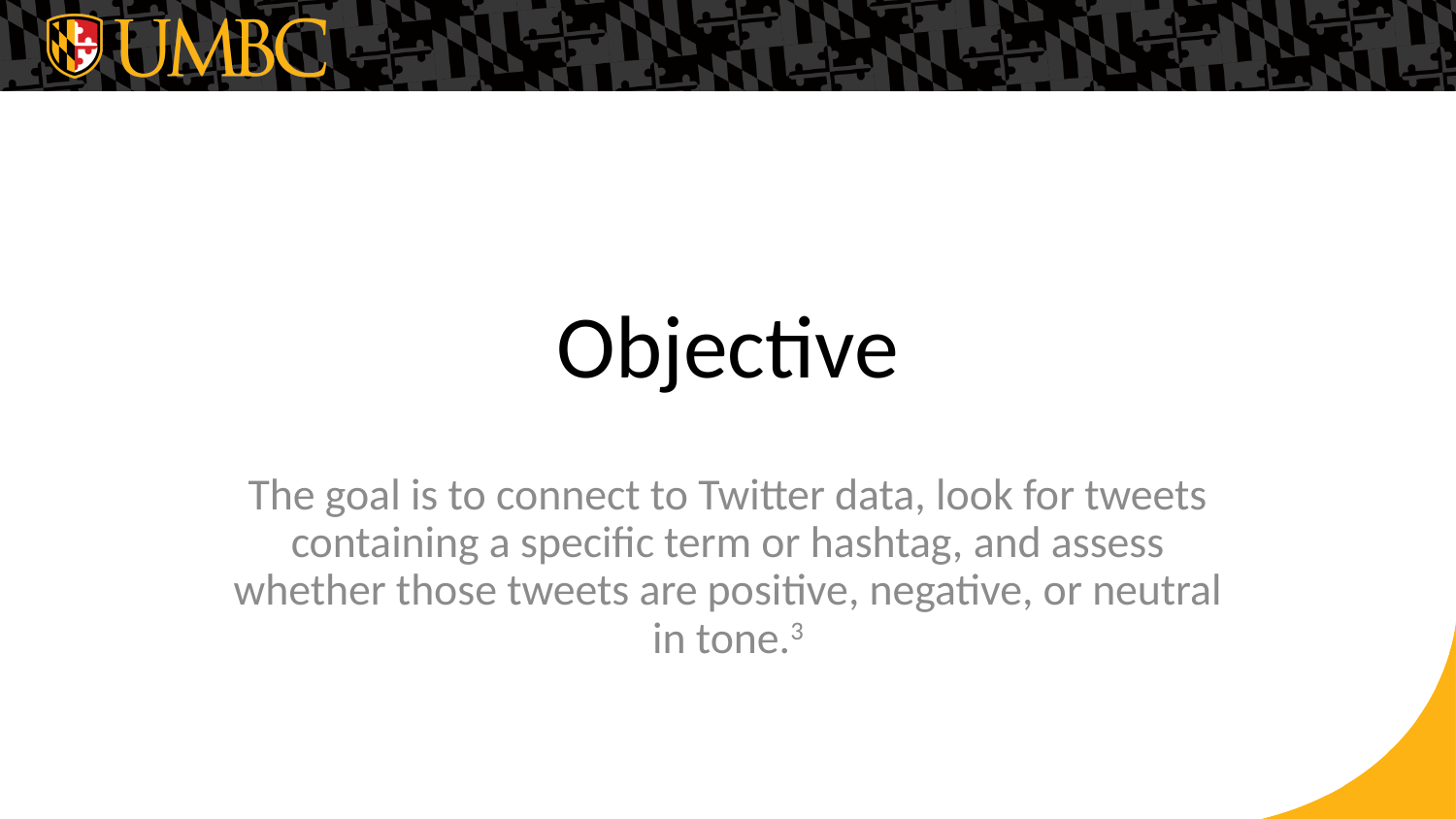

# Objective
The goal is to connect to Twitter data, look for tweets containing a specific term or hashtag, and assess whether those tweets are positive, negative, or neutral in tone.3